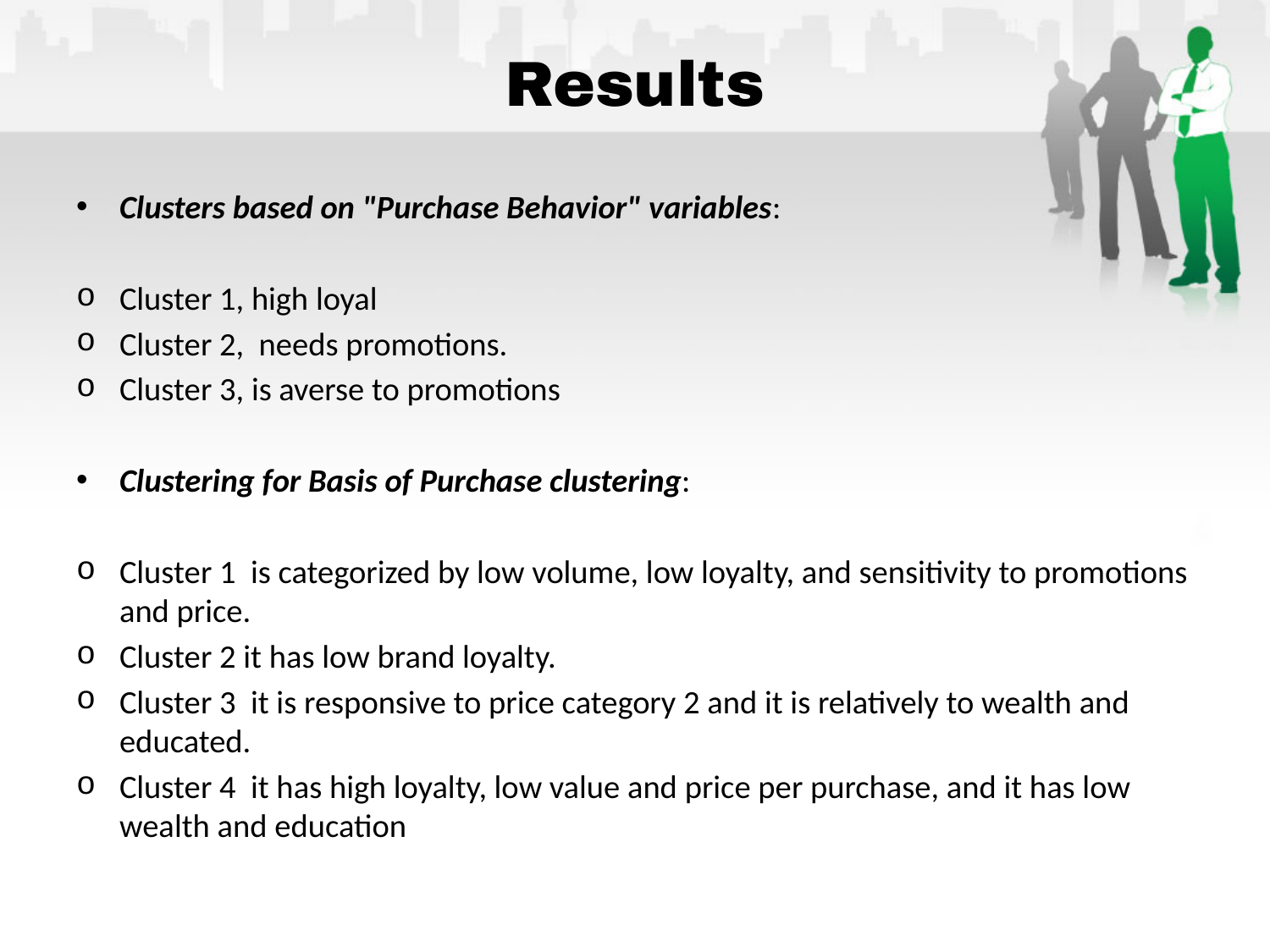

# Results
Clusters based on "Purchase Behavior" variables:

Cluster 1, high loyal
Cluster 2,  needs promotions.
Cluster 3, is averse to promotions

Clustering for Basis of Purchase clustering:

Cluster 1  is categorized by low volume, low loyalty, and sensitivity to promotions and price.
Cluster 2 it has low brand loyalty.
Cluster 3  it is responsive to price category 2 and it is relatively to wealth and educated.
Cluster 4  it has high loyalty, low value and price per purchase, and it has low wealth and education